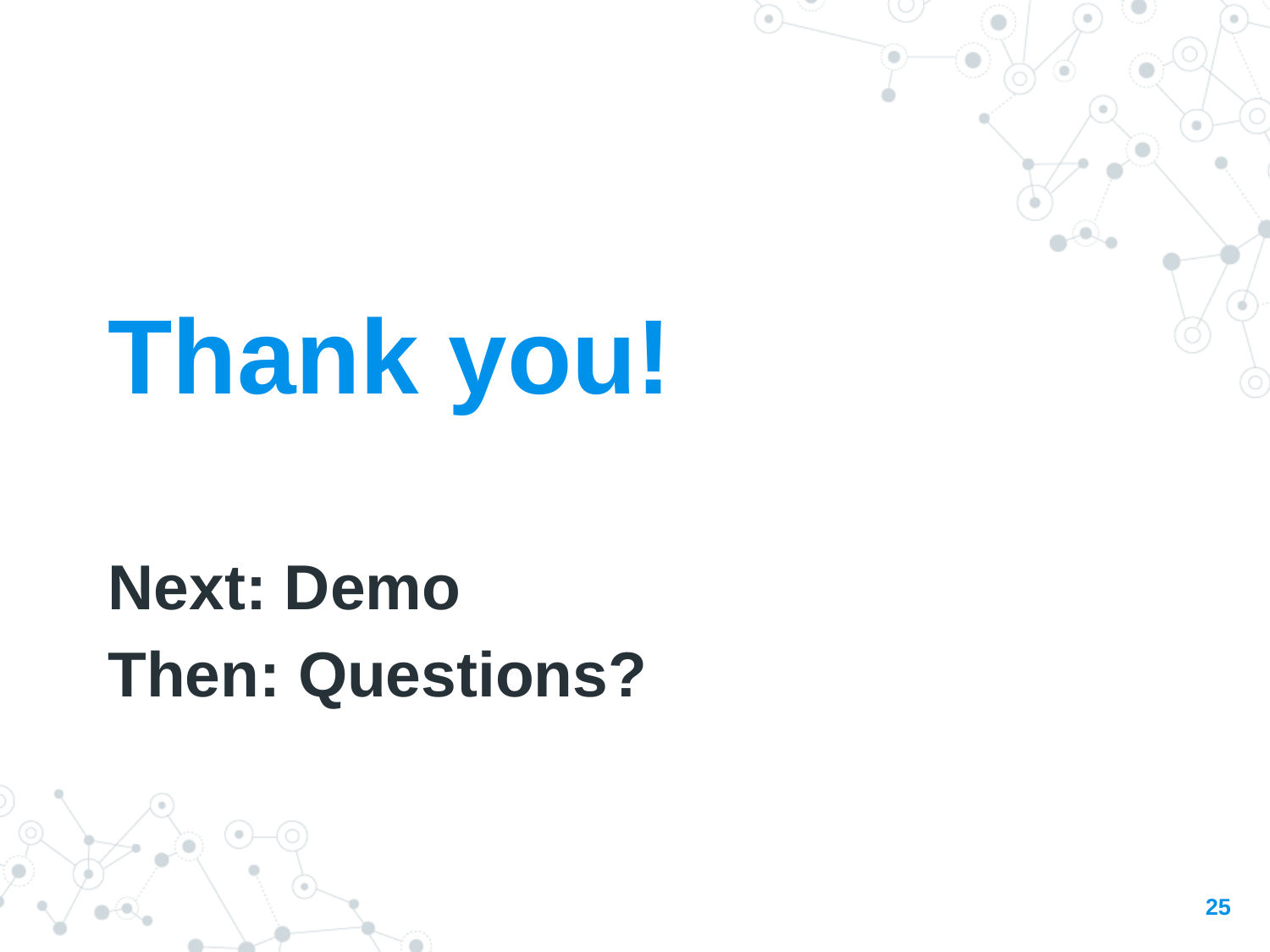

Thank you!
Next: Demo
Then: Questions?
25